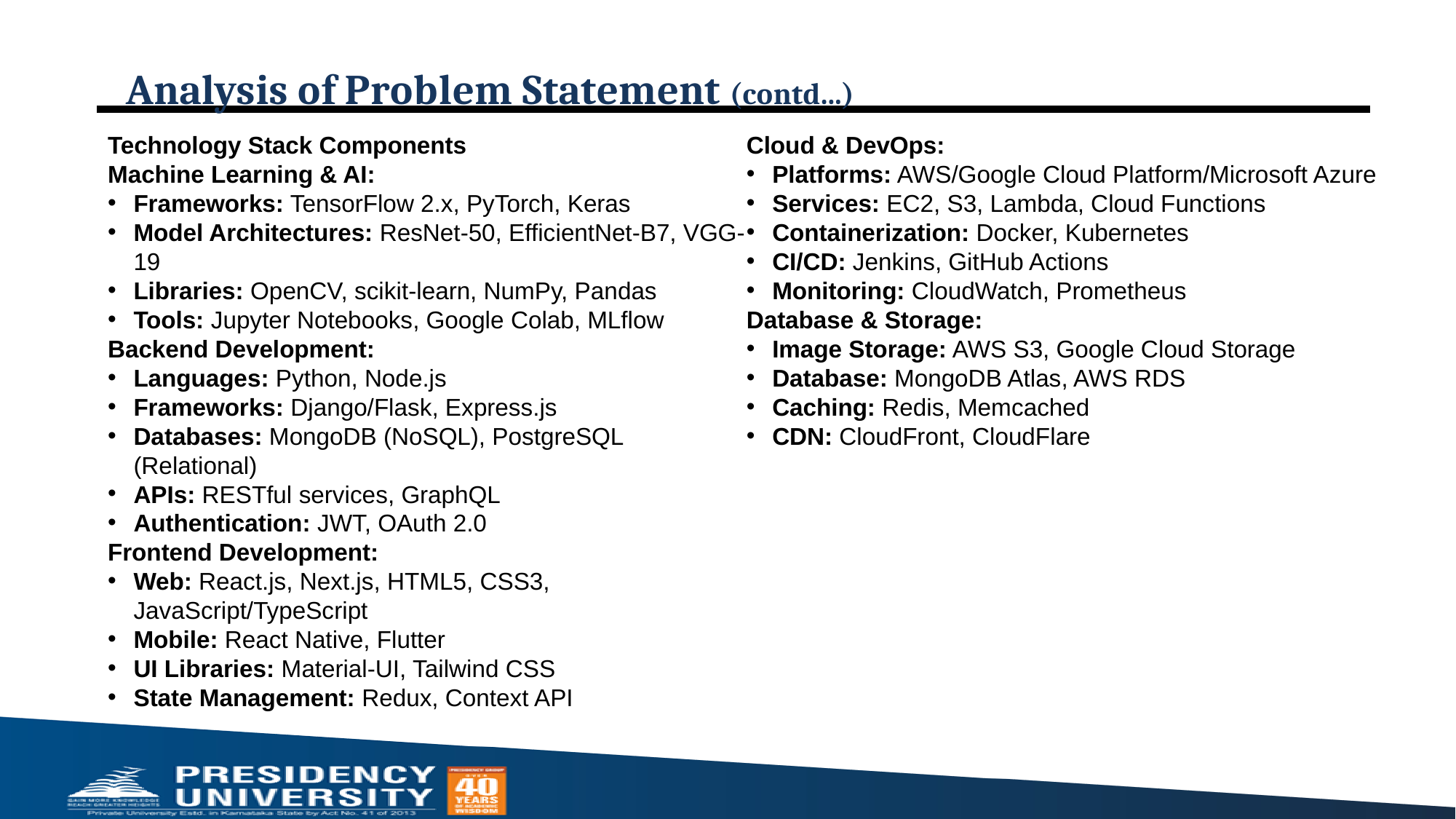

# Analysis of Problem Statement (contd...)
Technology Stack Components
Machine Learning & AI:
Frameworks: TensorFlow 2.x, PyTorch, Keras
Model Architectures: ResNet-50, EfficientNet-B7, VGG-19
Libraries: OpenCV, scikit-learn, NumPy, Pandas
Tools: Jupyter Notebooks, Google Colab, MLflow
Backend Development:
Languages: Python, Node.js
Frameworks: Django/Flask, Express.js
Databases: MongoDB (NoSQL), PostgreSQL (Relational)
APIs: RESTful services, GraphQL
Authentication: JWT, OAuth 2.0
Frontend Development:
Web: React.js, Next.js, HTML5, CSS3, JavaScript/TypeScript
Mobile: React Native, Flutter
UI Libraries: Material-UI, Tailwind CSS
State Management: Redux, Context API
Cloud & DevOps:
Platforms: AWS/Google Cloud Platform/Microsoft Azure
Services: EC2, S3, Lambda, Cloud Functions
Containerization: Docker, Kubernetes
CI/CD: Jenkins, GitHub Actions
Monitoring: CloudWatch, Prometheus
Database & Storage:
Image Storage: AWS S3, Google Cloud Storage
Database: MongoDB Atlas, AWS RDS
Caching: Redis, Memcached
CDN: CloudFront, CloudFlare